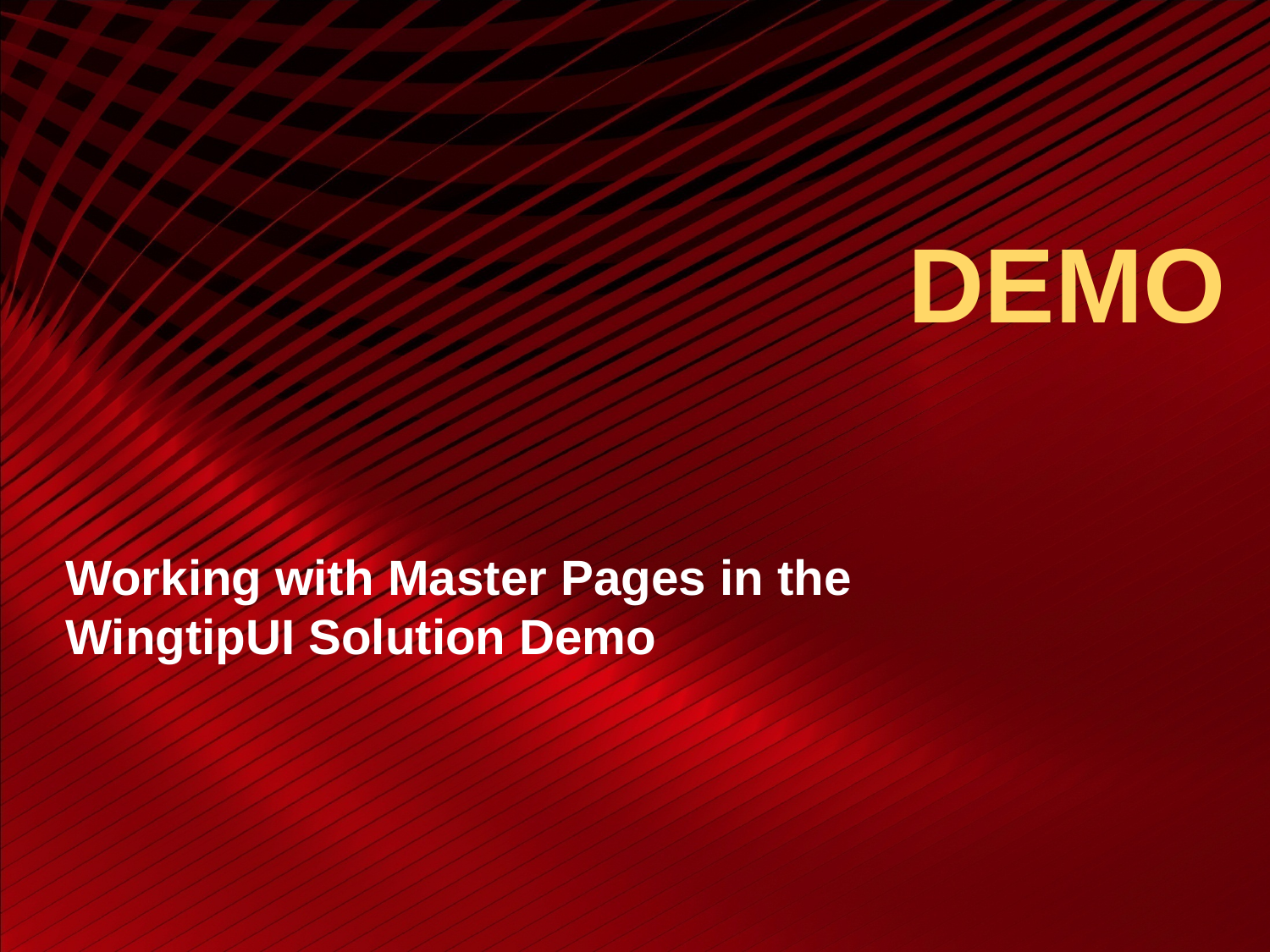

# DEMO
Working with Master Pages in the WingtipUI Solution Demo